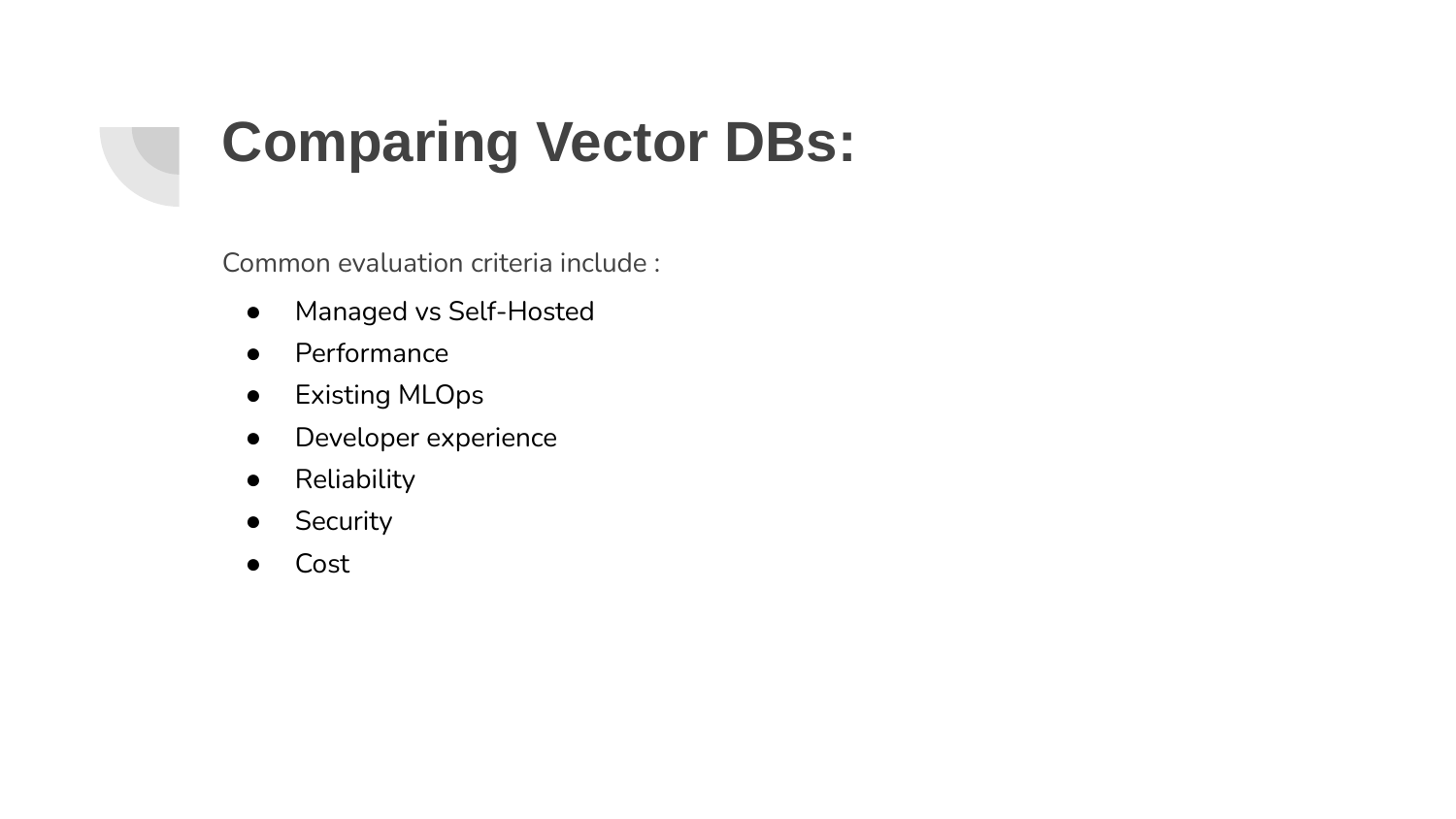

# Comparing Vector DBs:

Common evaluation criteria include :
Managed vs Self-Hosted
Performance
Existing MLOps
Developer experience
Reliability
Security
Cost